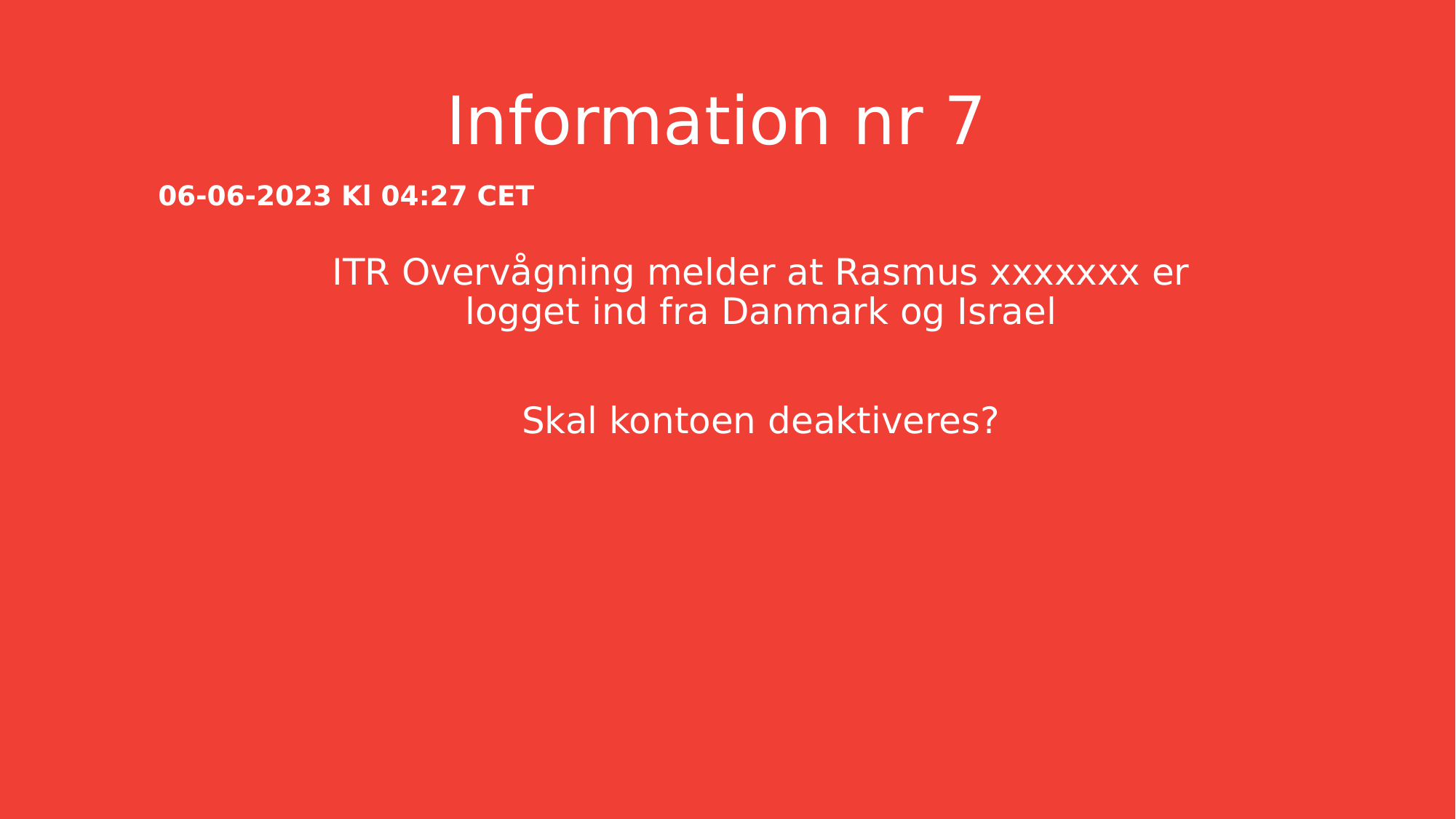

# Information nr 7
06-06-2023 Kl 04:27 CET
ITR Overvågning melder at Rasmus xxxxxxx er logget ind fra Danmark og Israel

Skal kontoen deaktiveres?